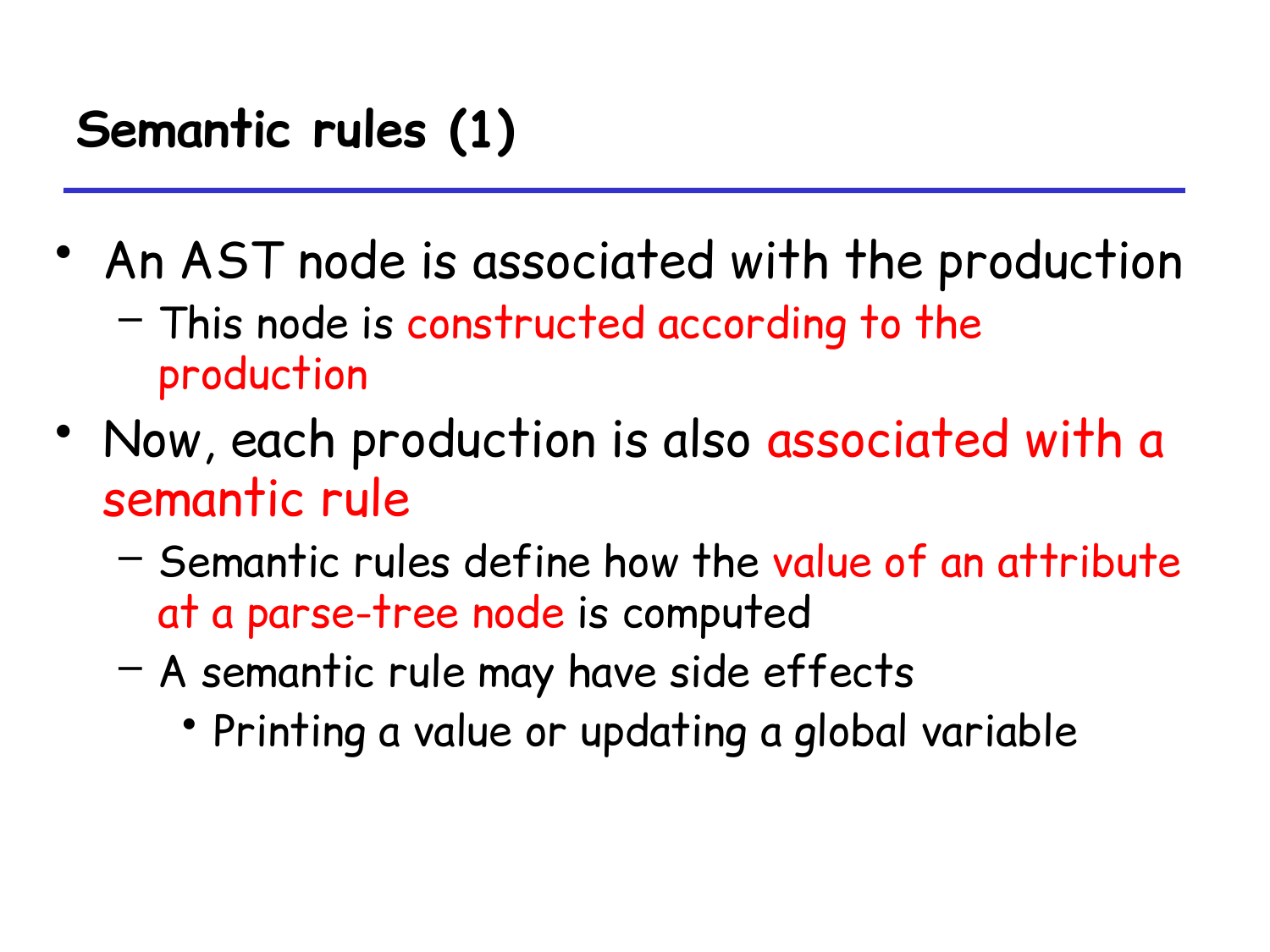

# Semantic rules (1)
An AST node is associated with the production
This node is constructed according to the production
Now, each production is also associated with a semantic rule
Semantic rules define how the value of an attribute at a parse-tree node is computed
A semantic rule may have side effects
Printing a value or updating a global variable

38